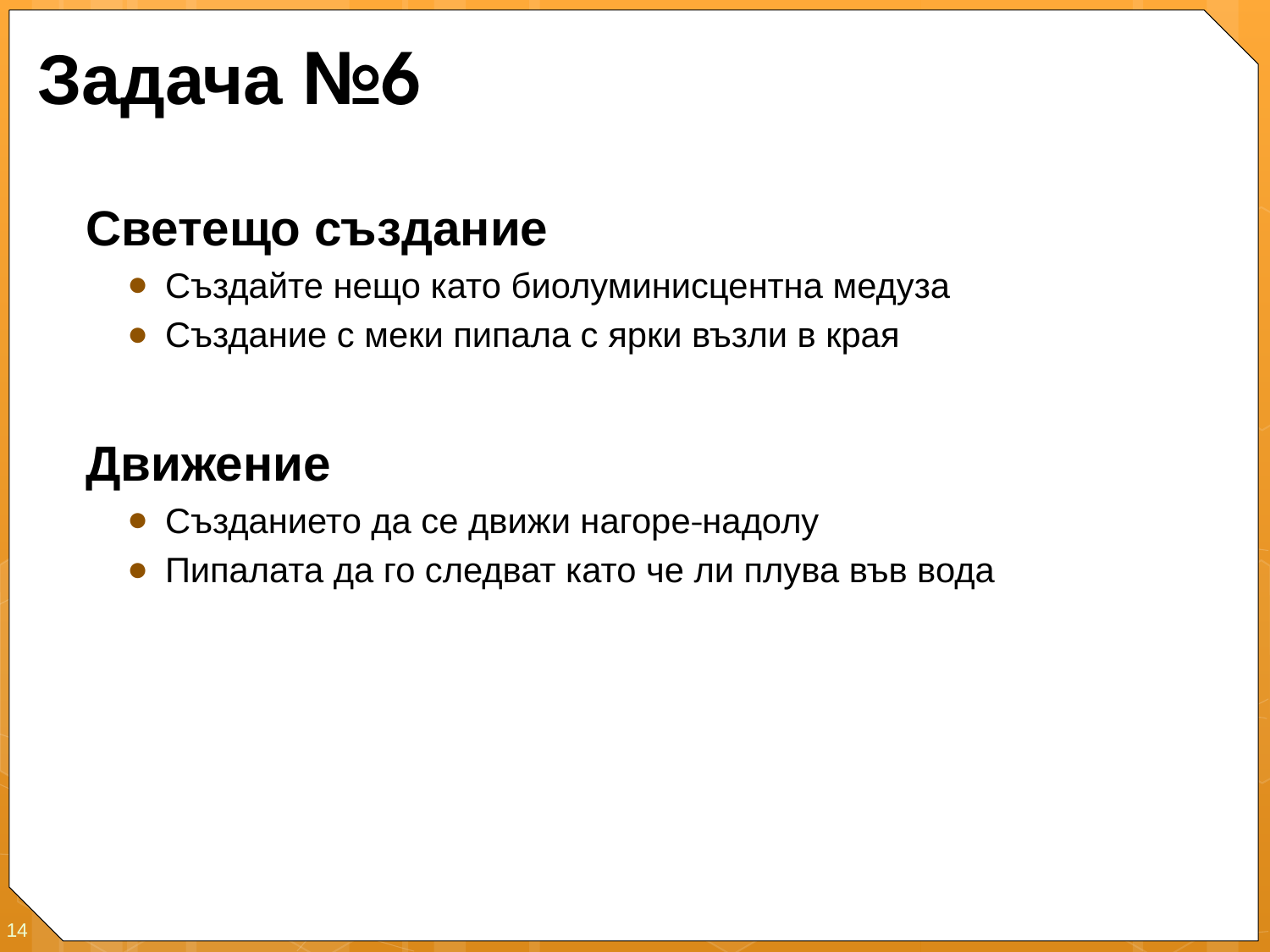

# Задача №6
Светещо създание
Създайте нещо като биолуминисцентна медуза
Създание с меки пипала с ярки възли в края

Движение
Създанието да се движи нагоре-надолу
Пипалата да го следват като че ли плува във вода